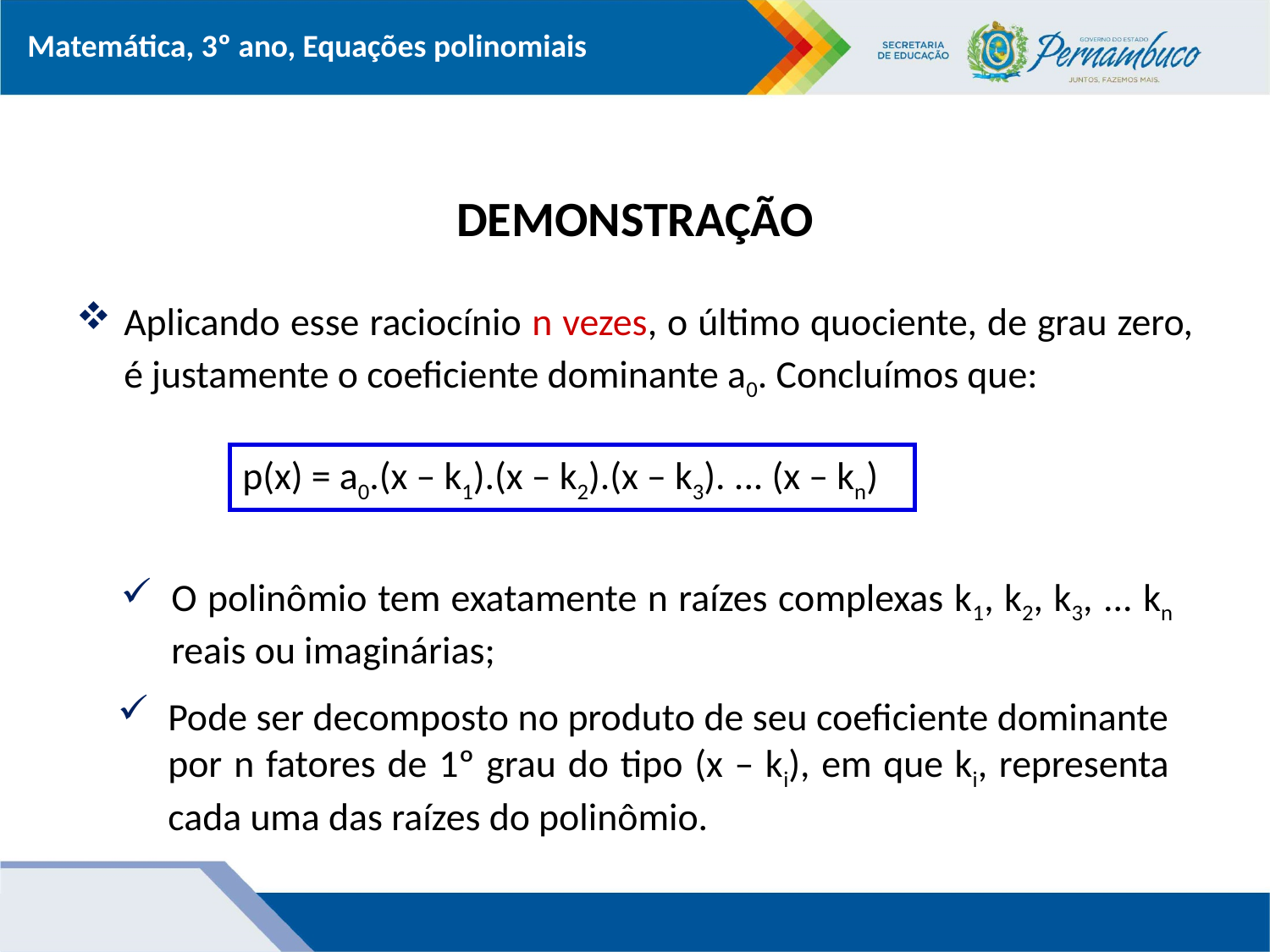

# DEMONSTRAÇÃO
Aplicando esse raciocínio n vezes, o último quociente, de grau zero, é justamente o coeficiente dominante a0. Concluímos que:
p(x) = a0.(x – k1).(x – k2).(x – k3). ... (x – kn)
O polinômio tem exatamente n raízes complexas k1, k2, k3, ... kn reais ou imaginárias;
Pode ser decomposto no produto de seu coeficiente dominante por n fatores de 1º grau do tipo (x – ki), em que ki, representa cada uma das raízes do polinômio.